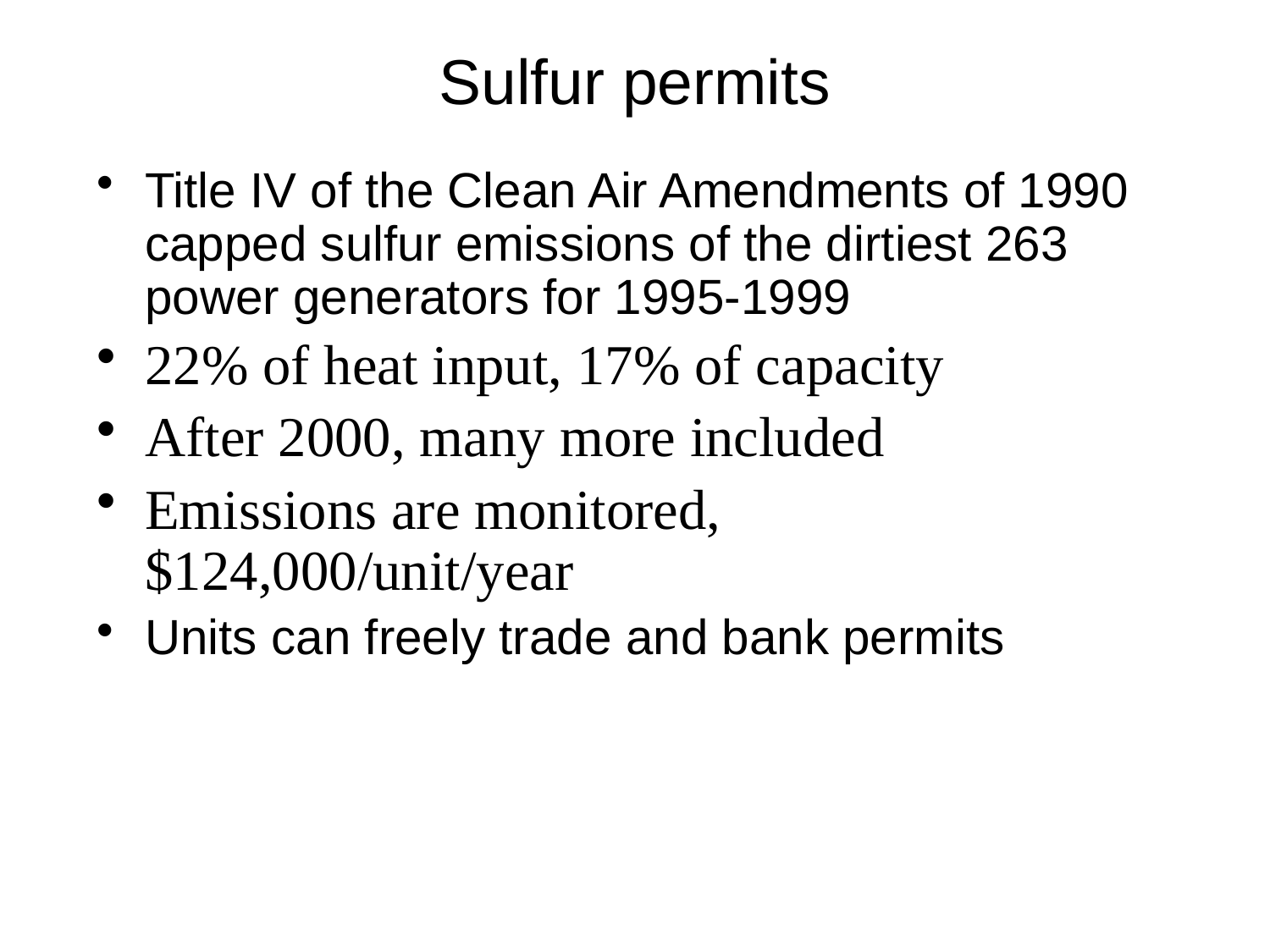

# Sulfur permits
Title IV of the Clean Air Amendments of 1990 capped sulfur emissions of the dirtiest 263 power generators for 1995-1999
22% of heat input, 17% of capacity
After 2000, many more included
Emissions are monitored, $124,000/unit/year
Units can freely trade and bank permits